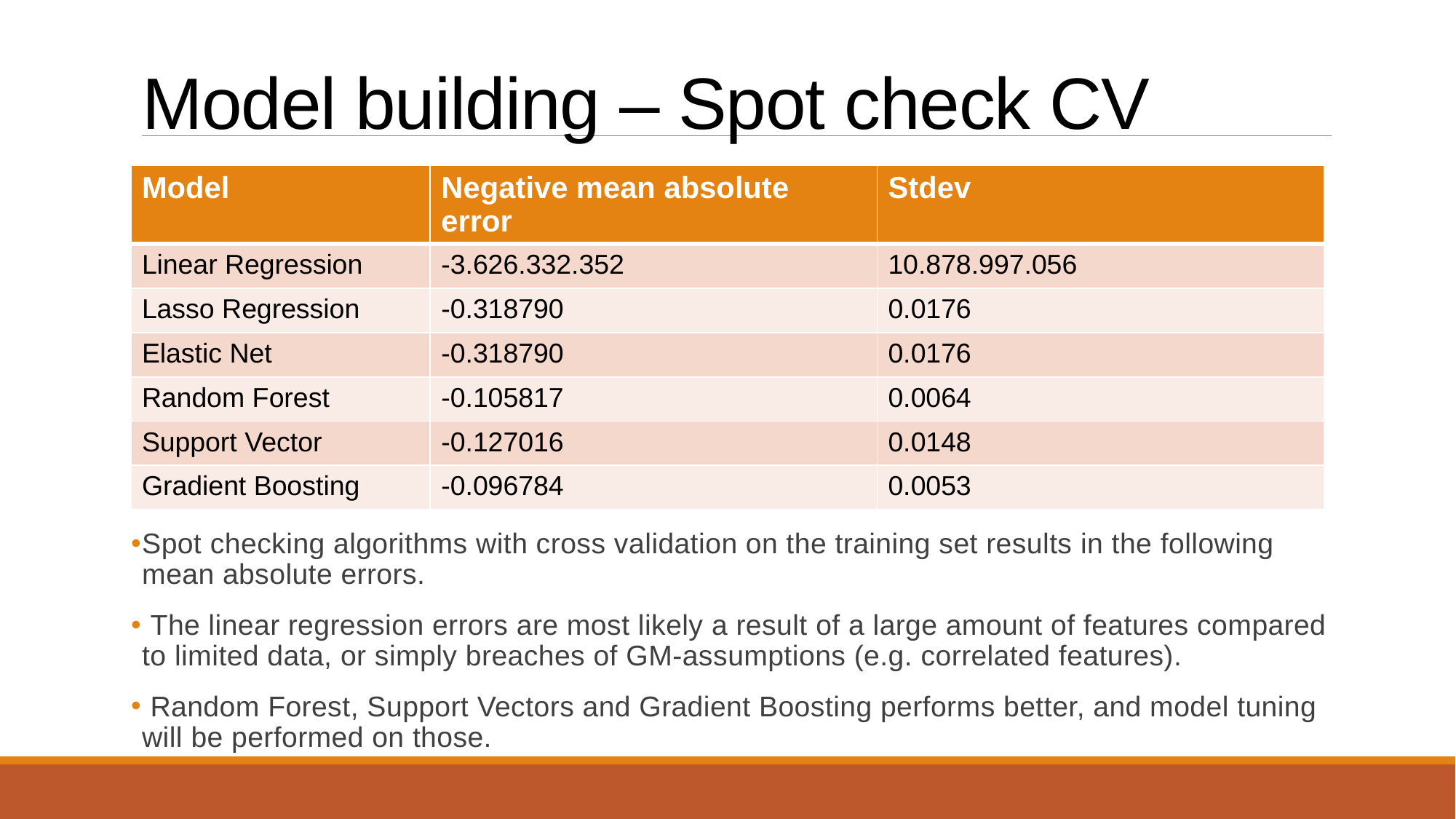

# Model building – Spot check CV

Spot checking algorithms with cross validation on the training set results in the following mean absolute errors.
 The linear regression errors are most likely a result of a large amount of features compared to limited data, or simply breaches of GM-assumptions (e.g. correlated features).
 Random Forest, Support Vectors and Gradient Boosting performs better, and model tuning will be performed on those.
| Model | Negative mean absolute error | Stdev |
| --- | --- | --- |
| Linear Regression | -3.626.332.352 | 10.878.997.056 |
| Lasso Regression | -0.318790 | 0.0176 |
| Elastic Net | -0.318790 | 0.0176 |
| Random Forest | -0.105817 | 0.0064 |
| Support Vector | -0.127016 | 0.0148 |
| Gradient Boosting | -0.096784 | 0.0053 |